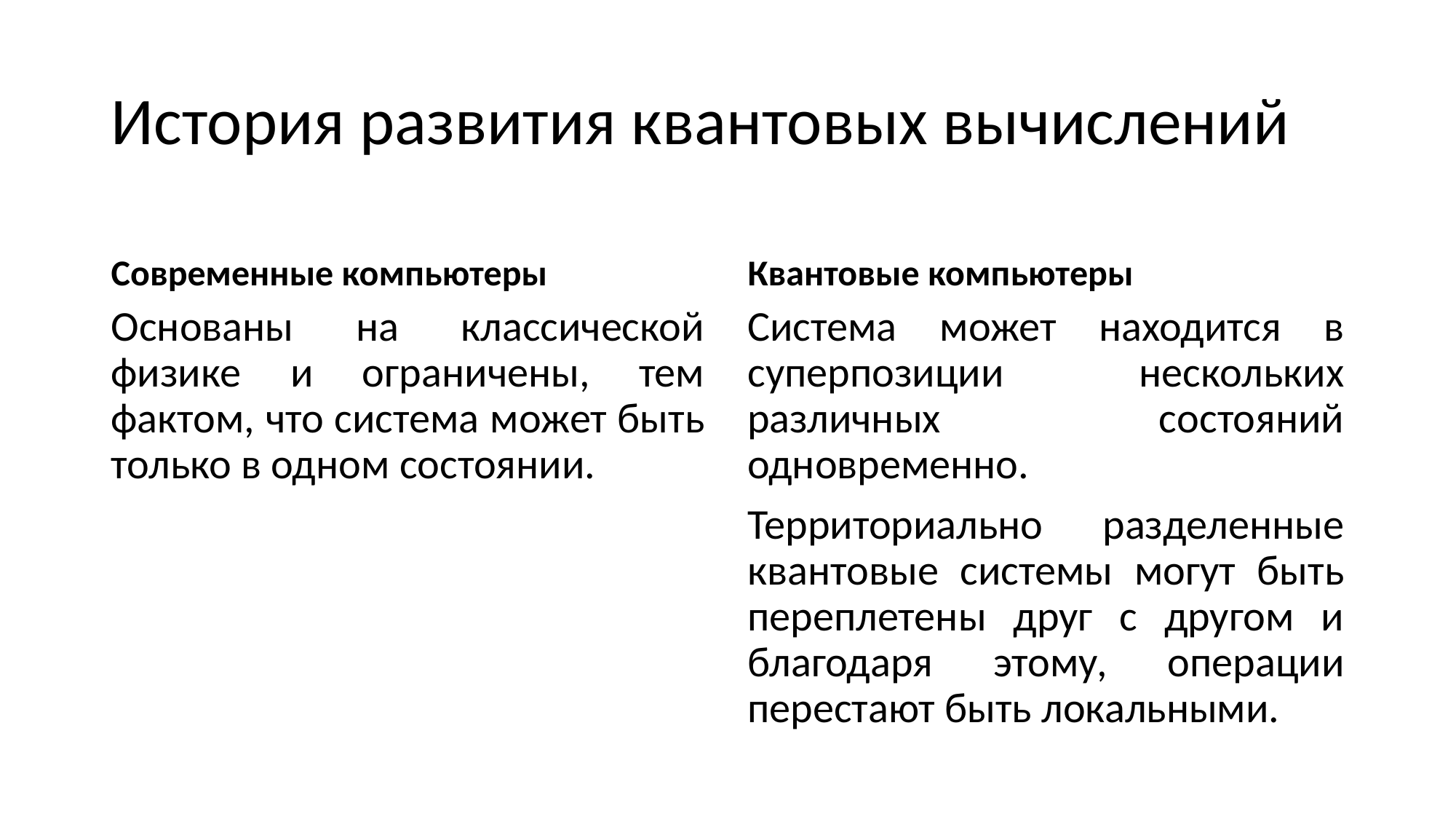

# История развития квантовых вычислений
Современные компьютеры
Квантовые компьютеры
Основаны на классической физике и ограничены, тем фактом, что система может быть только в одном состоянии.
Система может находится в суперпозиции нескольких различных состояний одновременно.
Территориально разделенные квантовые системы могут быть переплетены друг с другом и благодаря этому, операции перестают быть локальными.